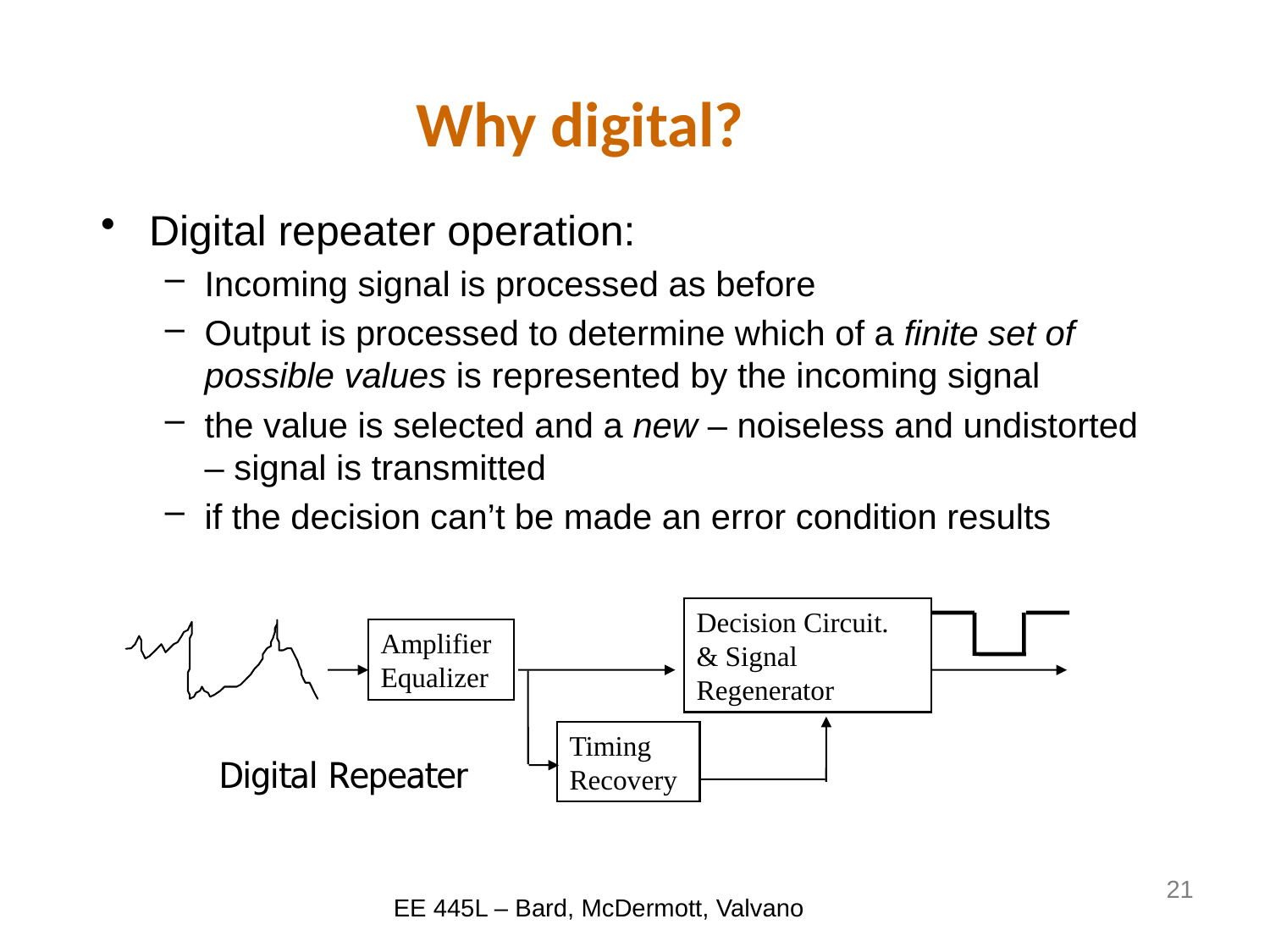

# Why digital?
Digital repeater operation:
Incoming signal is processed as before
Output is processed to determine which of a finite set of possible values is represented by the incoming signal
the value is selected and a new – noiseless and undistorted – signal is transmitted
if the decision can’t be made an error condition results
Decision Circuit.
& Signal
Regenerator

Amplifier
Equalizer

Timing
Recovery

Digital Repeater
21
EE 445L – Bard, McDermott, Valvano